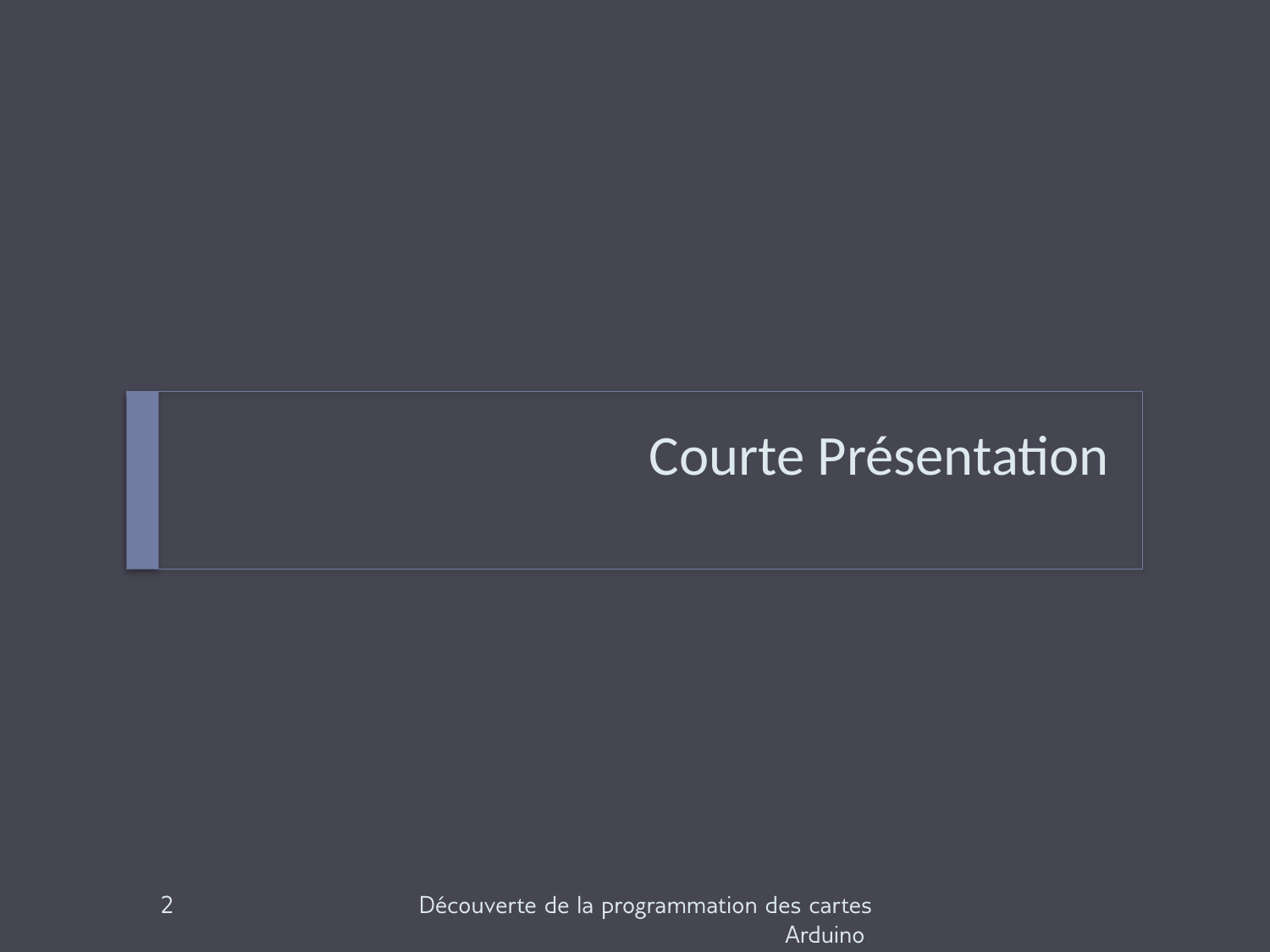

# Courte Présentation

2
Découverte de la programmation des cartes Arduino